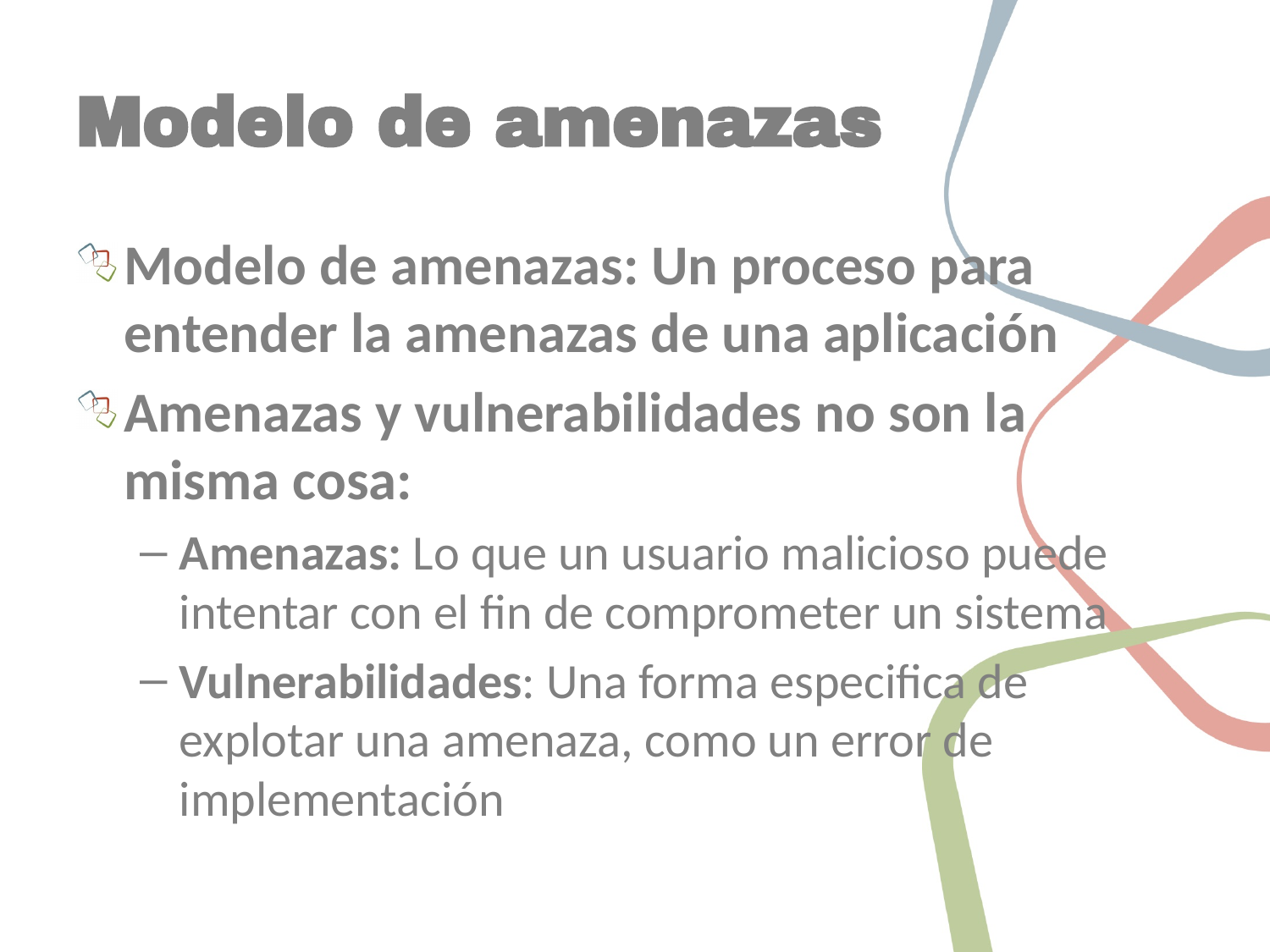

# Modelo de amenazas
Modelo de amenazas: Un proceso para entender la amenazas de una aplicación
Amenazas y vulnerabilidades no son la misma cosa:
Amenazas: Lo que un usuario malicioso puede intentar con el fin de comprometer un sistema
Vulnerabilidades: Una forma especifica de explotar una amenaza, como un error de implementación